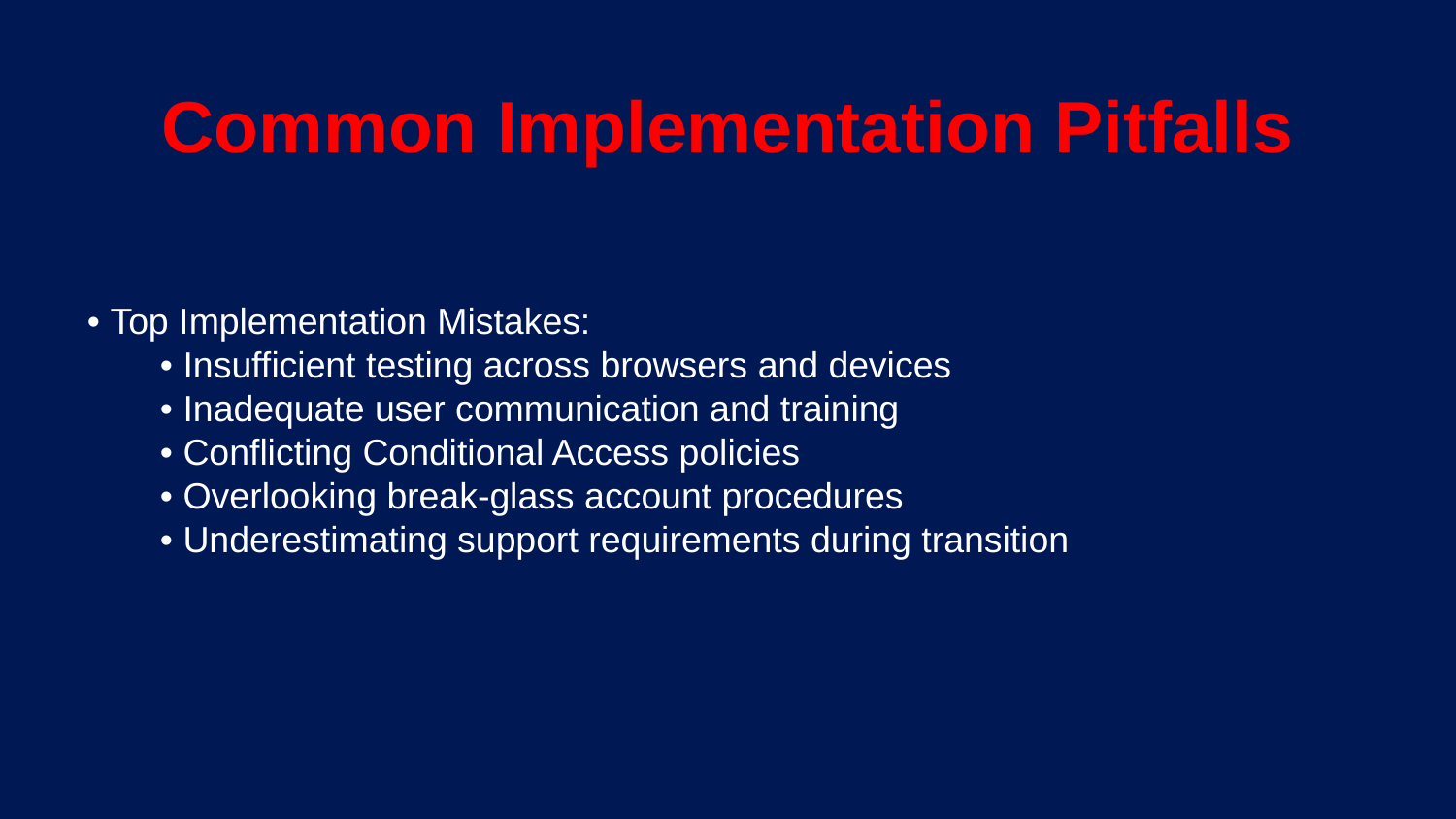

Common Implementation Pitfalls
• Top Implementation Mistakes:
• Insufficient testing across browsers and devices
• Inadequate user communication and training
• Conflicting Conditional Access policies
• Overlooking break-glass account procedures
• Underestimating support requirements during transition